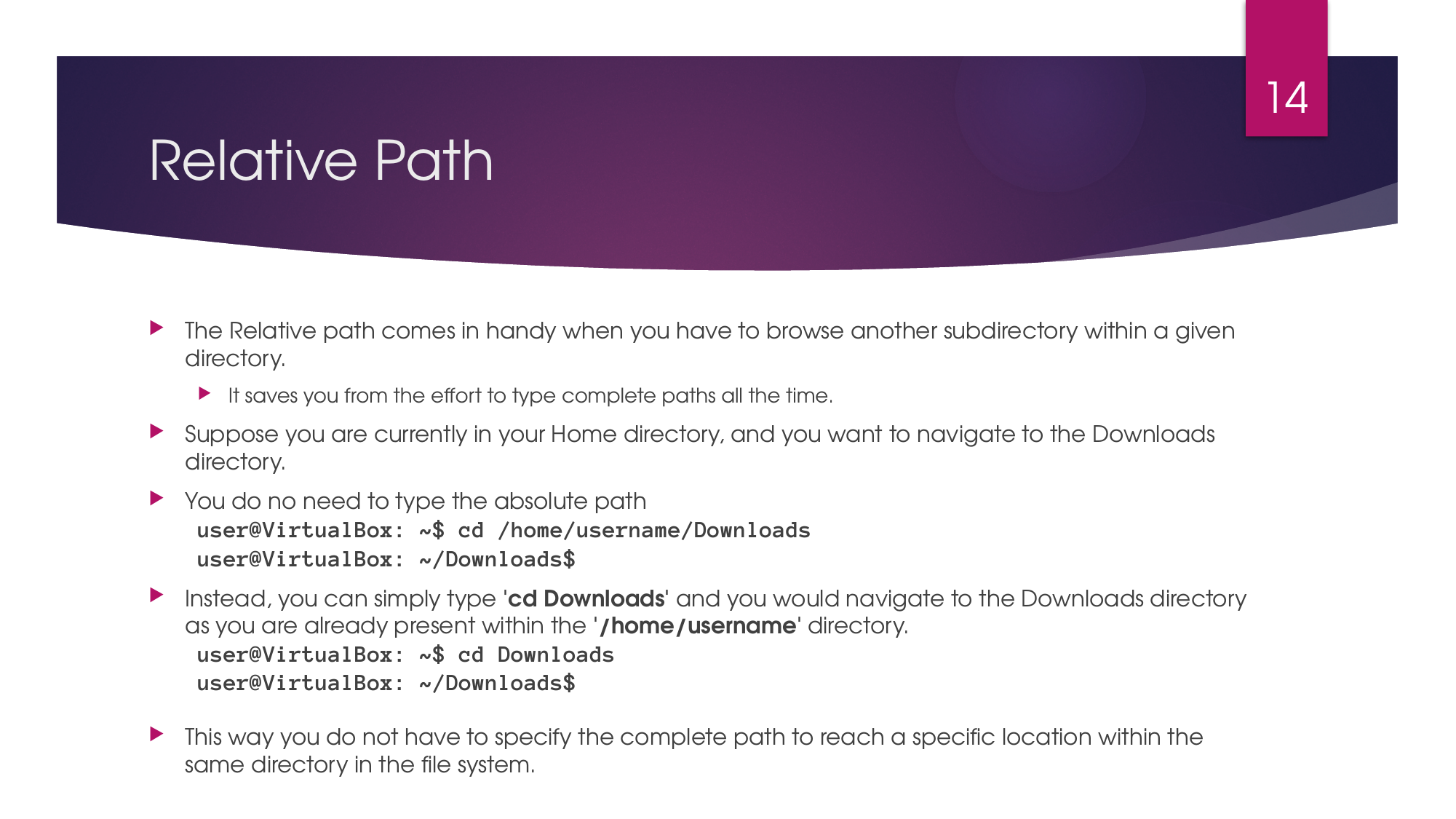

14
# Relative Path
The Relative path comes in handy when you have to browse another subdirectory within a given directory.
It saves you from the effort to type complete paths all the time.
Suppose you are currently in your Home directory, and you want to navigate to the Downloads directory.
You do no need to type the absolute path
user@VirtualBox: ~$ cd /home/username/Downloads
user@VirtualBox: ~/Downloads$
Instead, you can simply type 'cd Downloads' and you would navigate to the Downloads directory as you are already present within the '/home/username' directory.
user@VirtualBox: ~$ cd Downloads
user@VirtualBox: ~/Downloads$

This way you do not have to specify the complete path to reach a specific location within the same directory in the file system.